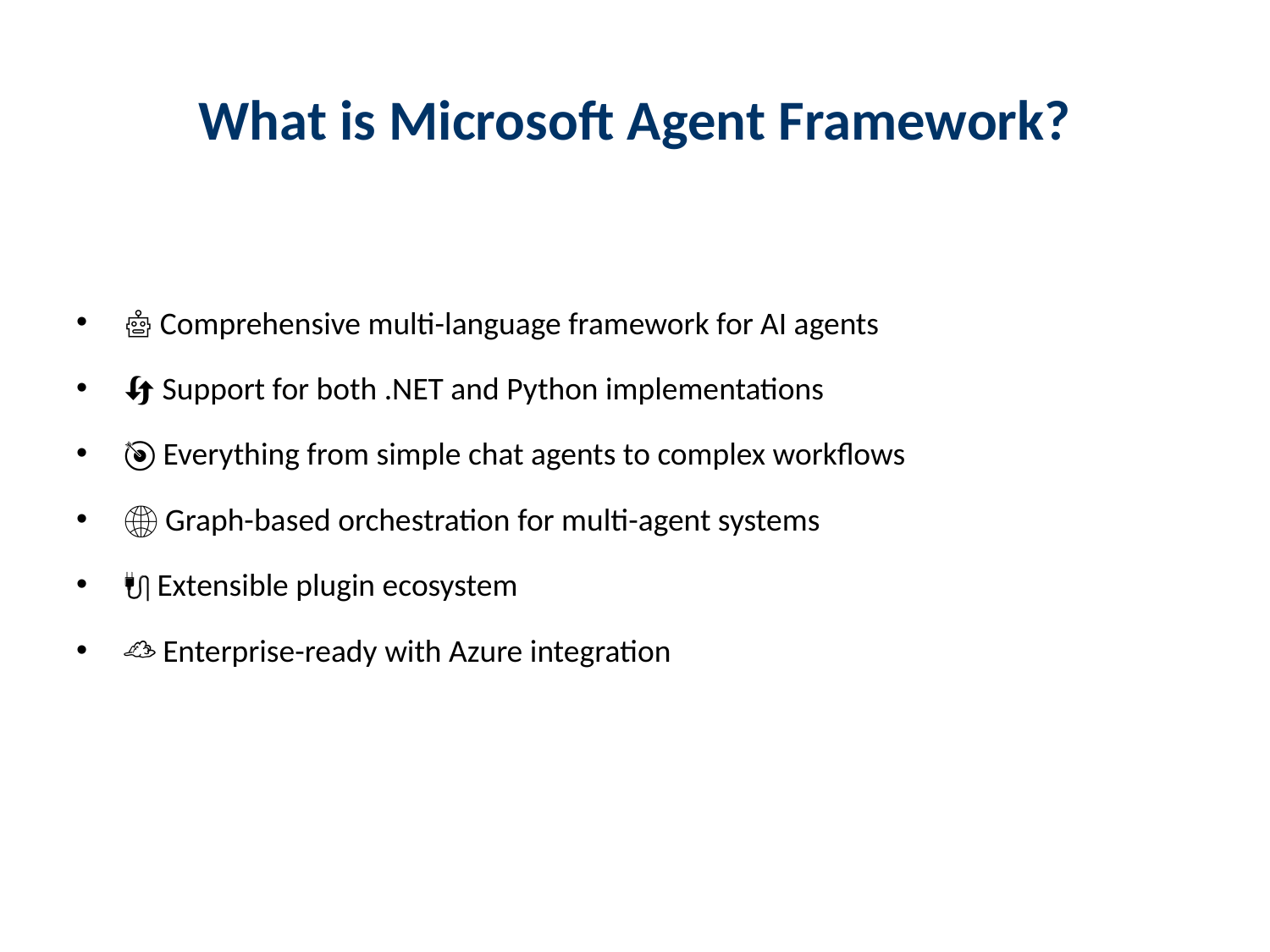

# What is Microsoft Agent Framework?

🤖 Comprehensive multi-language framework for AI agents
🔄 Support for both .NET and Python implementations
🎯 Everything from simple chat agents to complex workflows
🌐 Graph-based orchestration for multi-agent systems
🔌 Extensible plugin ecosystem
☁️ Enterprise-ready with Azure integration